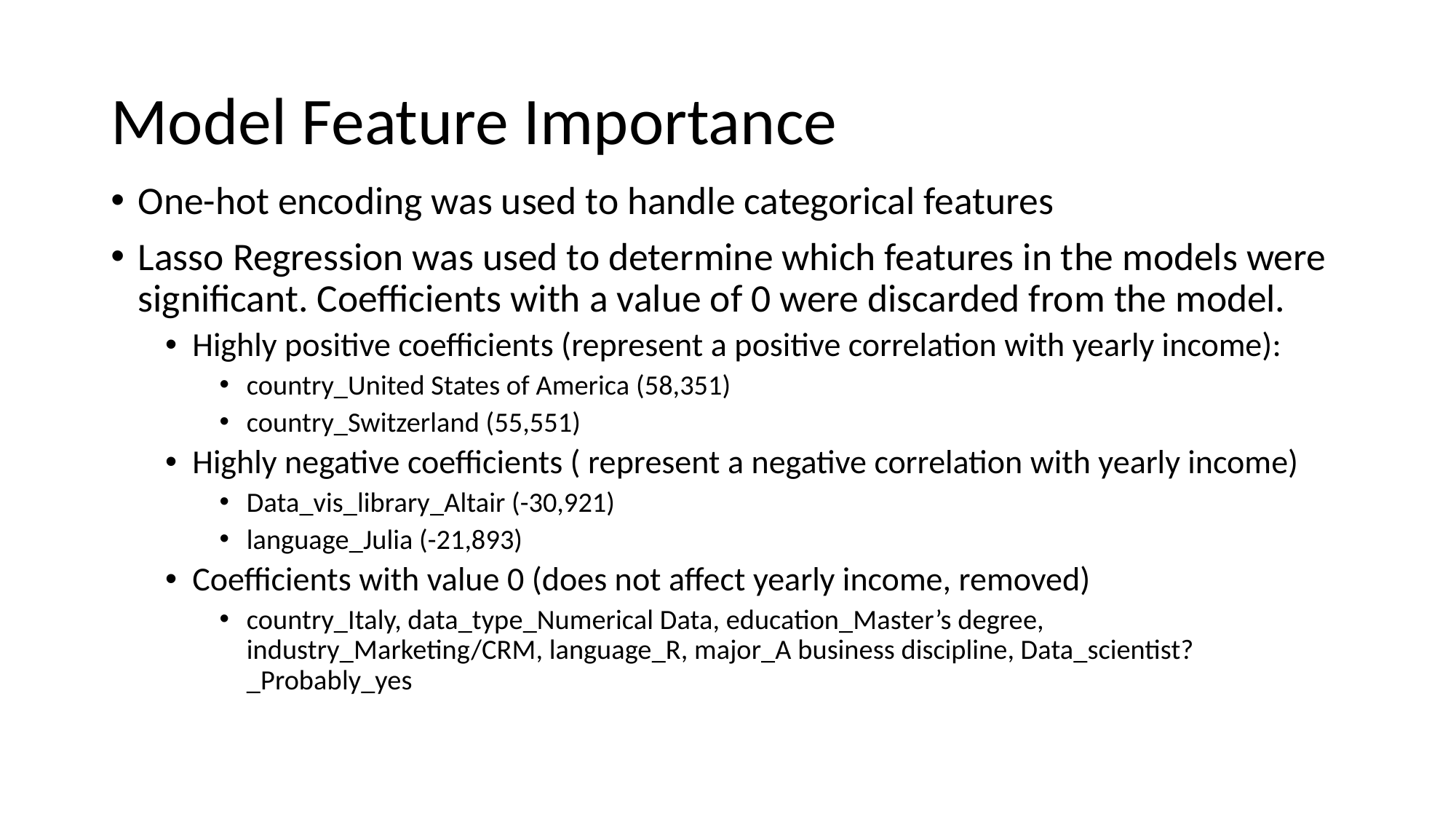

# Model Feature Importance
One-hot encoding was used to handle categorical features
Lasso Regression was used to determine which features in the models were significant. Coefficients with a value of 0 were discarded from the model.
Highly positive coefficients (represent a positive correlation with yearly income):
country_United States of America (58,351)
country_Switzerland (55,551)
Highly negative coefficients ( represent a negative correlation with yearly income)
Data_vis_library_Altair (-30,921)
language_Julia (-21,893)
Coefficients with value 0 (does not affect yearly income, removed)
country_Italy, data_type_Numerical Data, education_Master’s degree, industry_Marketing/CRM, language_R, major_A business discipline, Data_scientist?_Probably_yes